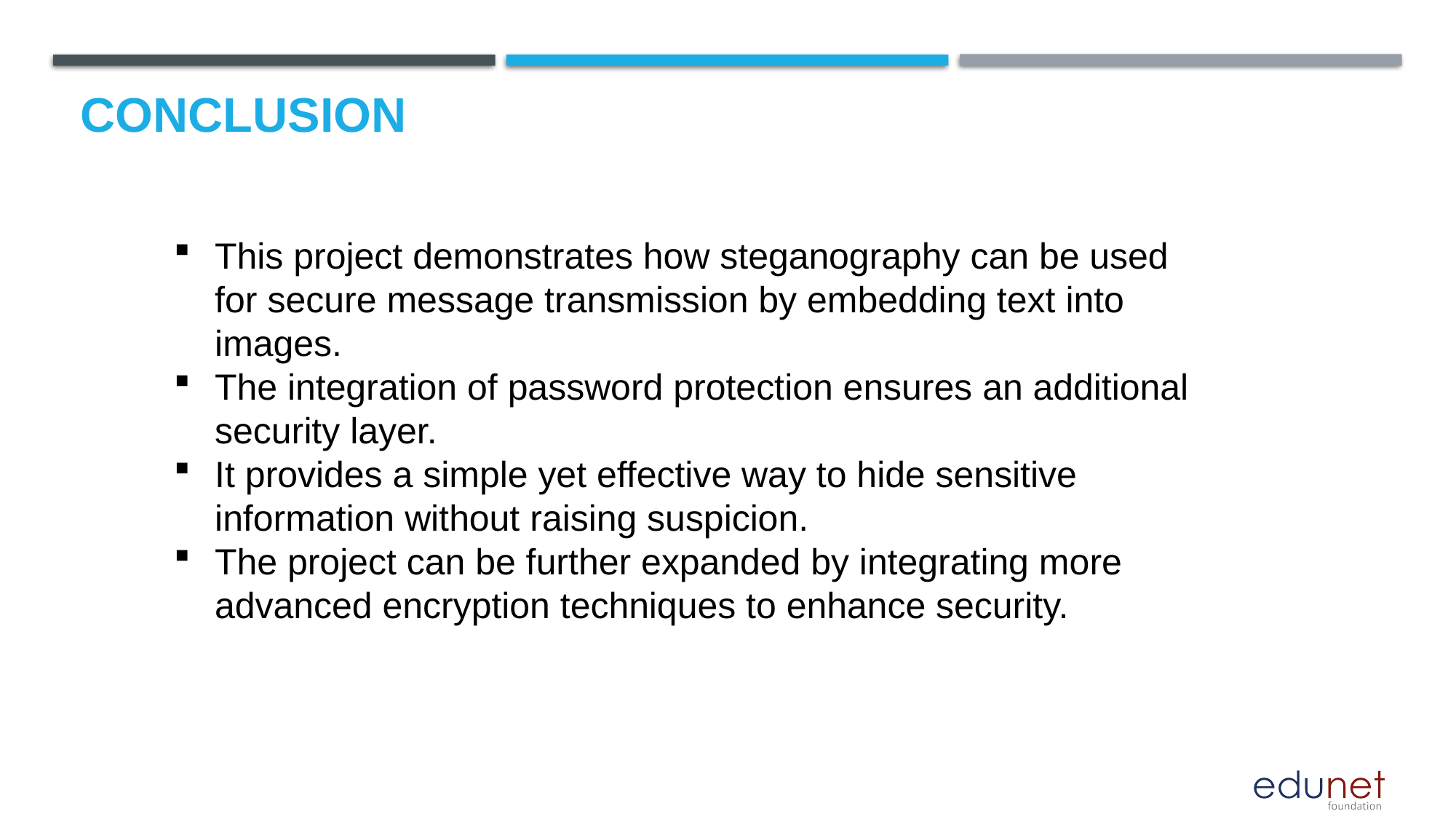

# Conclusion
This project demonstrates how steganography can be used for secure message transmission by embedding text into images.
The integration of password protection ensures an additional security layer.
It provides a simple yet effective way to hide sensitive information without raising suspicion.
The project can be further expanded by integrating more advanced encryption techniques to enhance security.